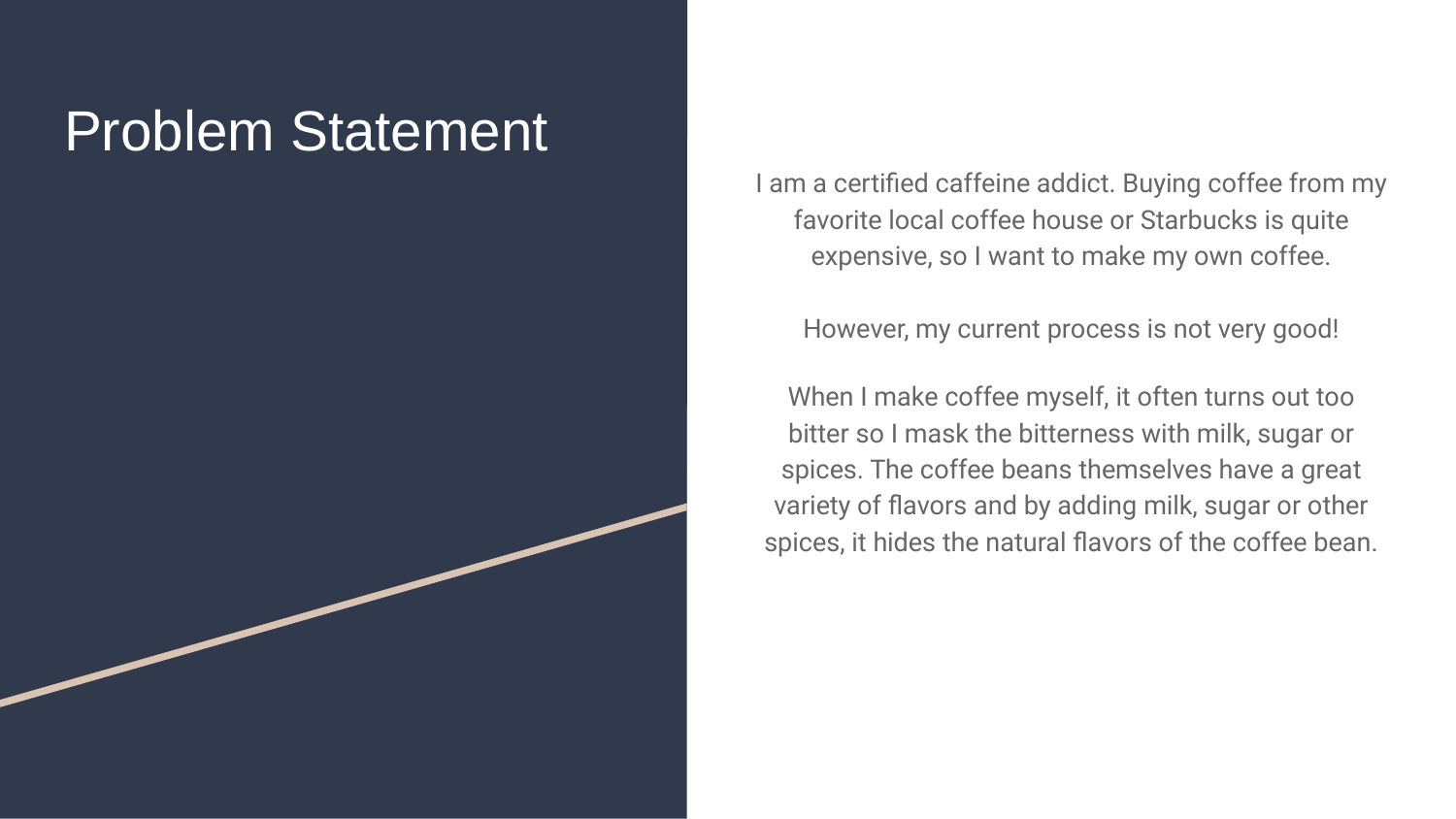

# Problem Statement

I am a certified caffeine addict. Buying coffee from my favorite local coffee house or Starbucks is quite expensive, so I want to make my own coffee.

However, my current process is not very good!
When I make coffee myself, it often turns out too bitter so I mask the bitterness with milk, sugar or spices. The coffee beans themselves have a great variety of flavors and by adding milk, sugar or other spices, it hides the natural flavors of the coffee bean.